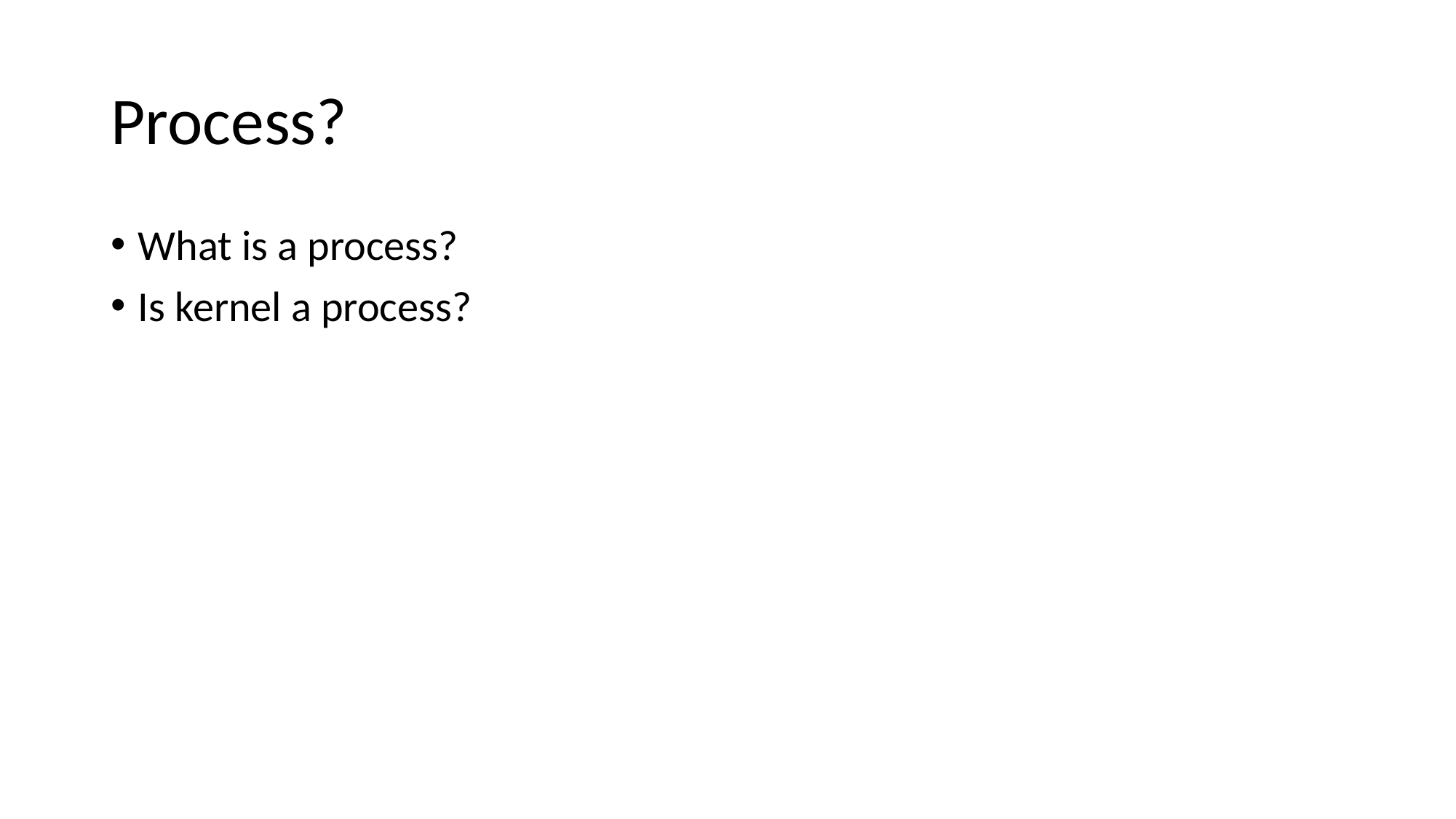

# Process?
What is a process?
Is kernel a process?